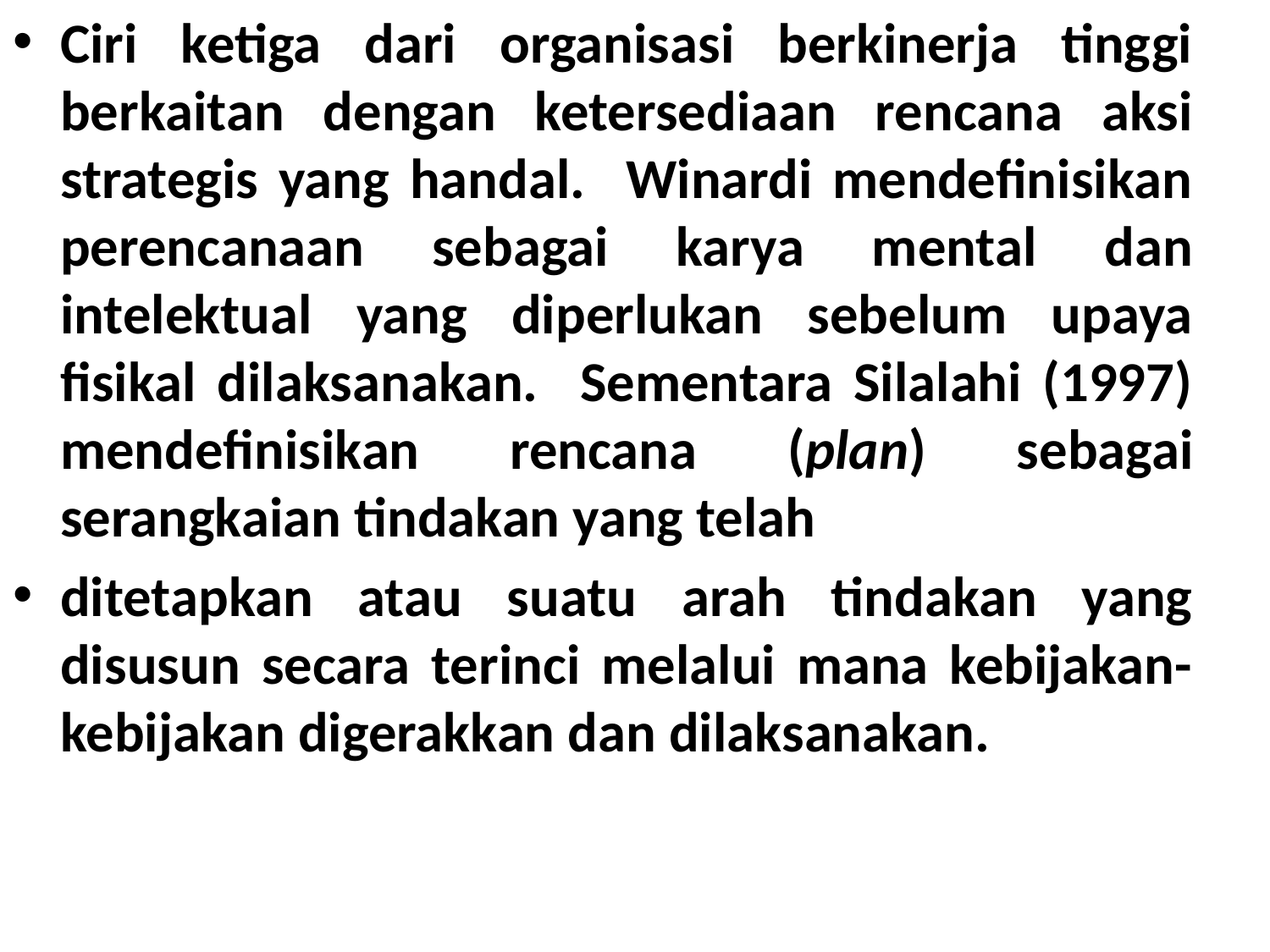

Ciri ketiga dari organisasi berkinerja tinggi berkaitan dengan ketersediaan rencana aksi strategis yang handal.  Winardi mendefinisikan perencanaan sebagai karya mental dan intelektual yang diperlukan sebelum upaya fisikal dilaksanakan.  Sementara Silalahi (1997) mendefinisikan rencana (plan) sebagai serangkaian tindakan yang telah
ditetapkan atau suatu arah tindakan yang disusun secara terinci melalui mana kebijakan-kebijakan digerakkan dan dilaksanakan.